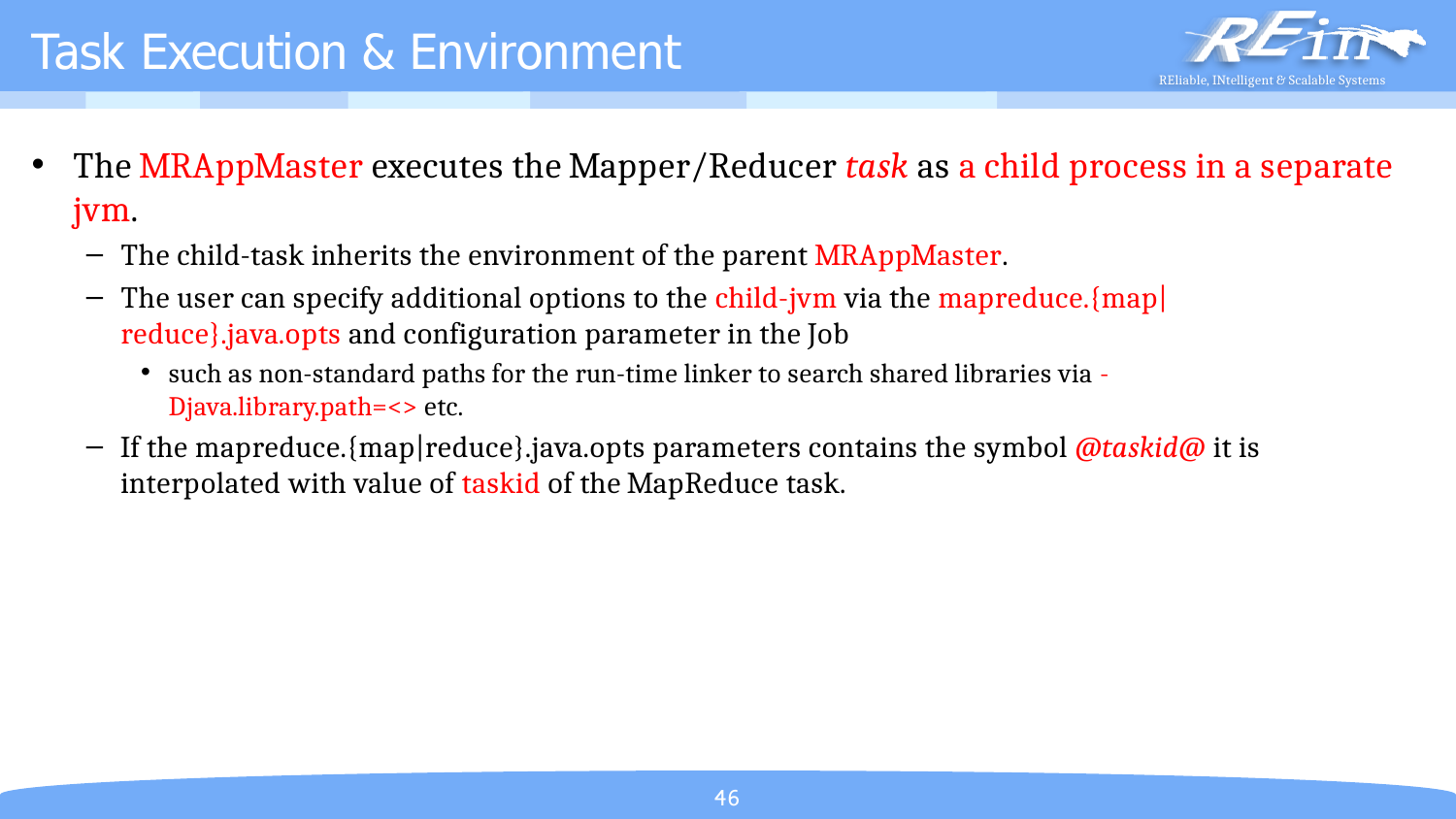

# Task Execution & Environment
The MRAppMaster executes the Mapper/Reducer task as a child process in a separate jvm.
The child-task inherits the environment of the parent MRAppMaster.
The user can specify additional options to the child-jvm via the mapreduce.{map|reduce}.java.opts and configuration parameter in the Job
such as non-standard paths for the run-time linker to search shared libraries via -Djava.library.path=<> etc.
If the mapreduce.{map|reduce}.java.opts parameters contains the symbol @taskid@ it is interpolated with value of taskid of the MapReduce task.

46